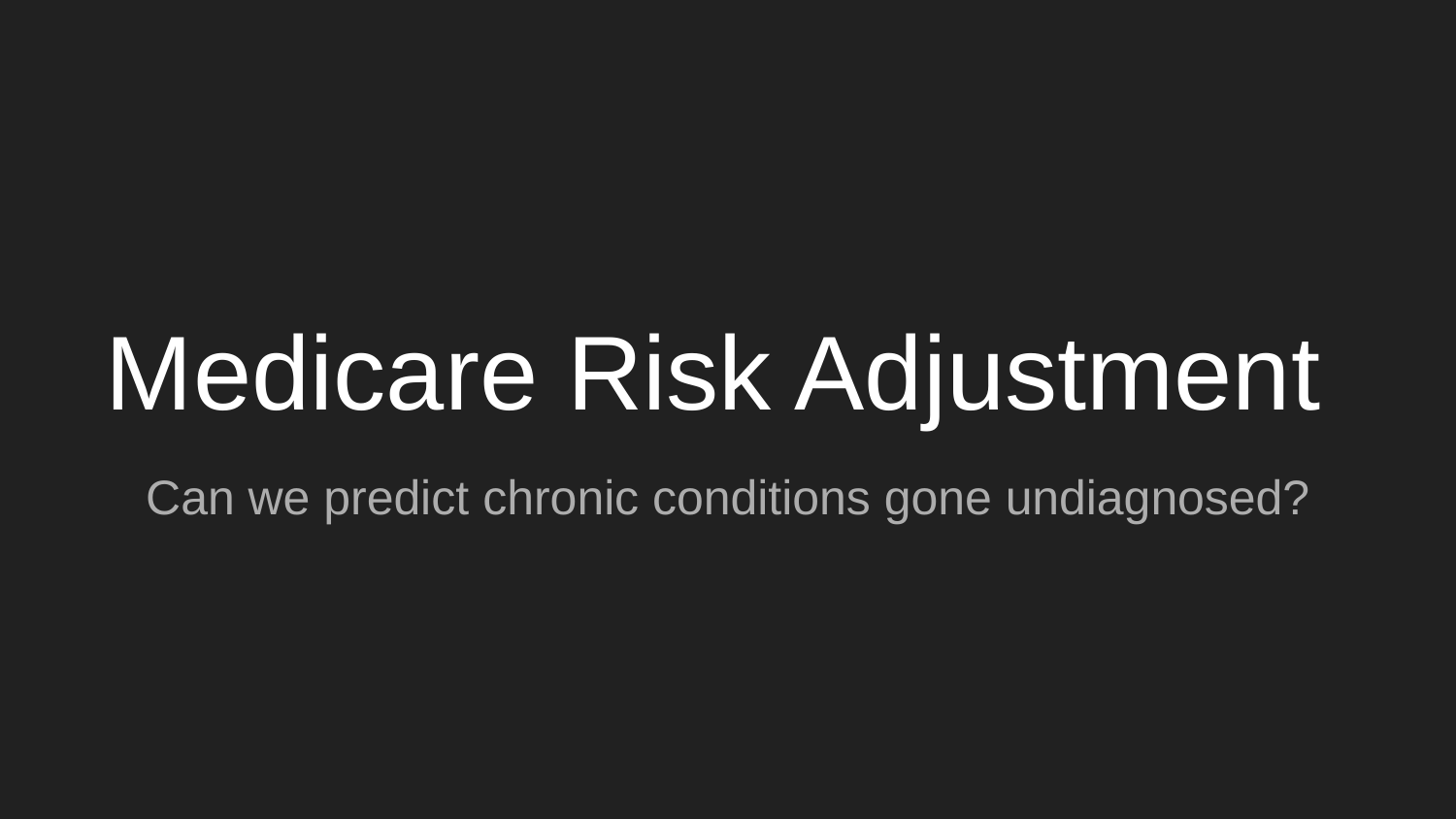

# Medicare Risk Adjustment
Can we predict chronic conditions gone undiagnosed?